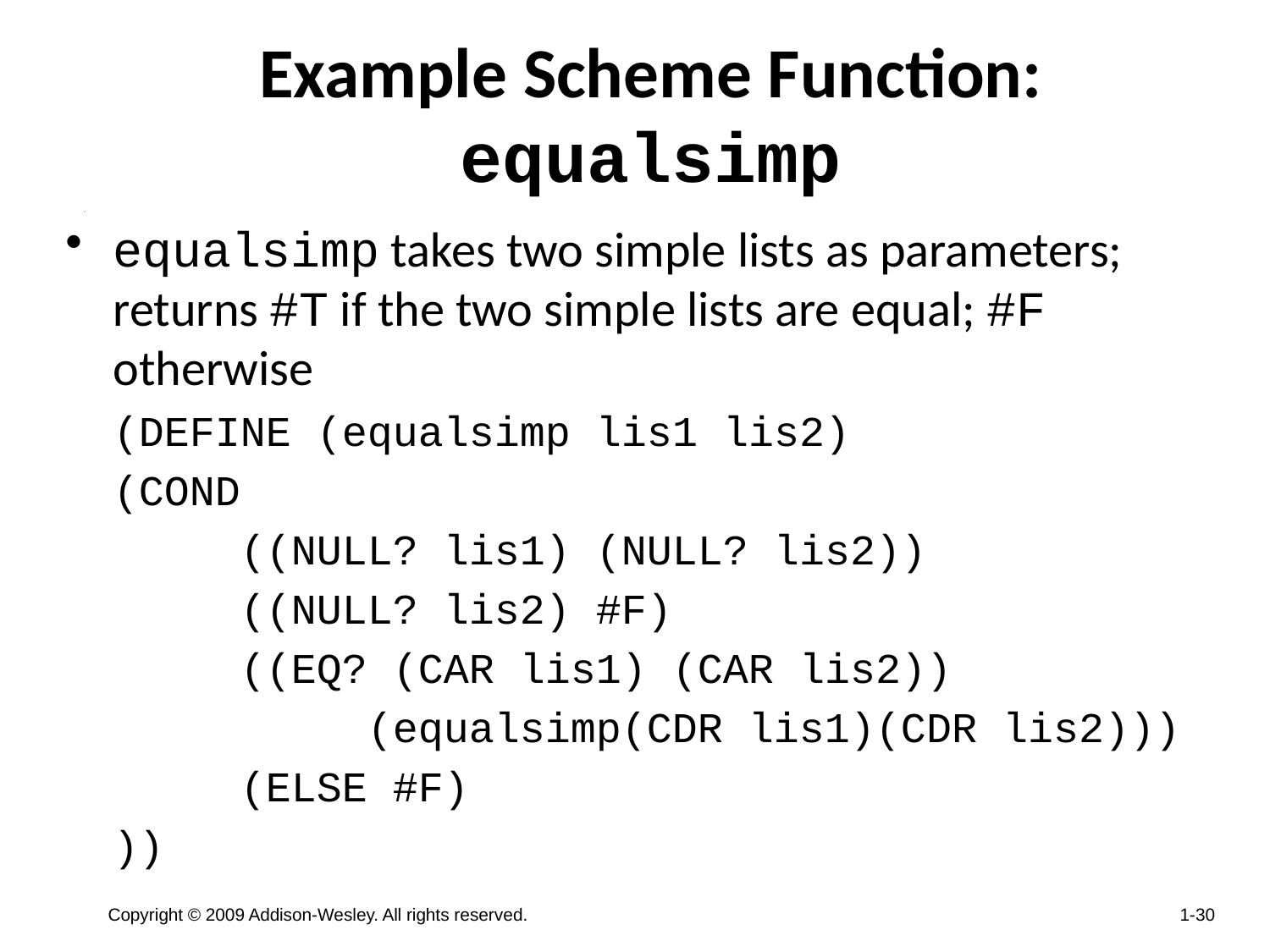

# Example Scheme Function: equalsimp
equalsimp takes two simple lists as parameters; returns #T if the two simple lists are equal; #F otherwise
	(DEFINE (equalsimp lis1 lis2)
	(COND
		((NULL? lis1) (NULL? lis2))
		((NULL? lis2) #F)
		((EQ? (CAR lis1) (CAR lis2))
			(equalsimp(CDR lis1)(CDR lis2)))
		(ELSE #F)
	))
Copyright © 2009 Addison-Wesley. All rights reserved.
1-30